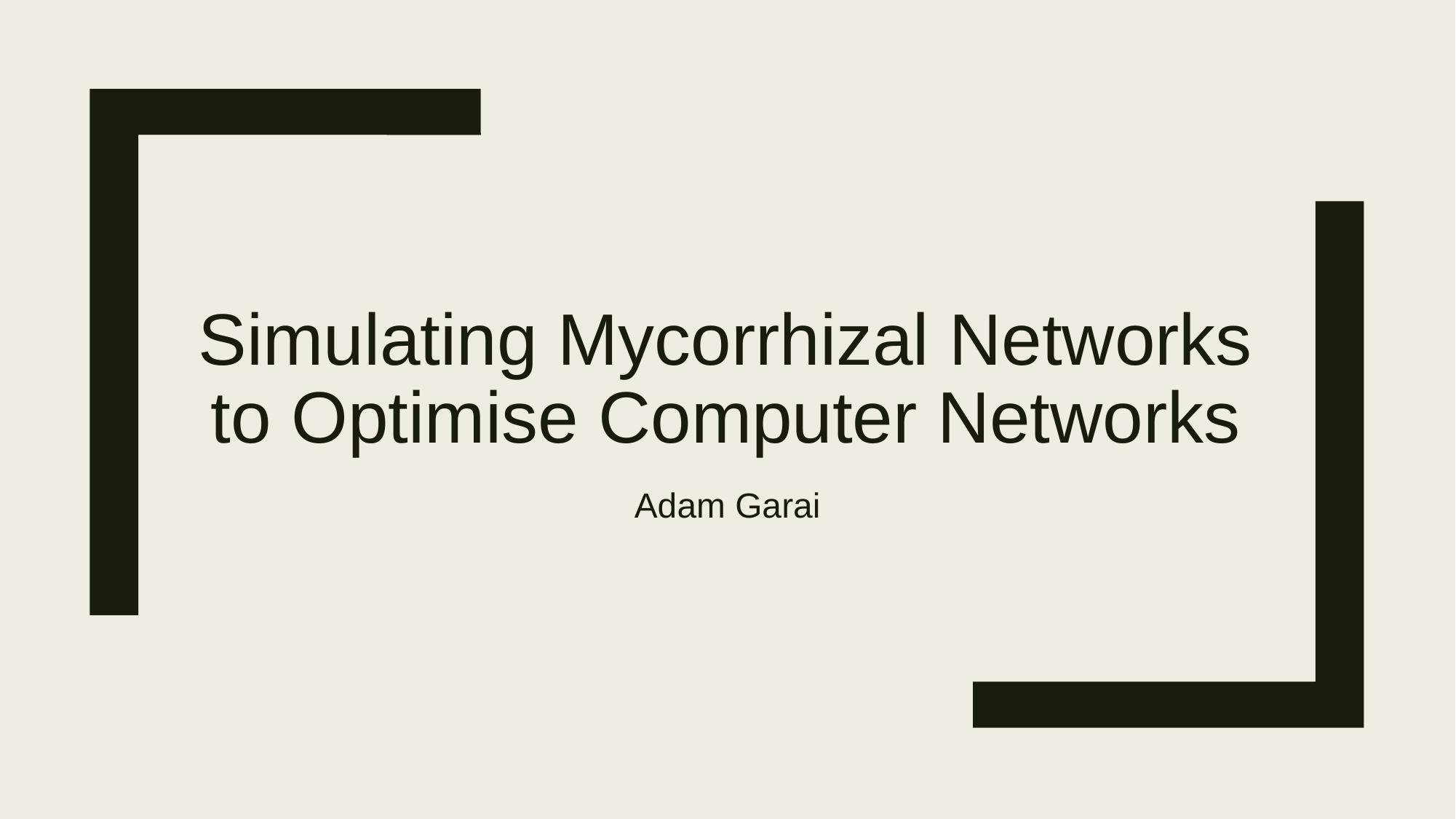

# Simulating Mycorrhizal Networks to Optimise Computer Networks
Adam Garai